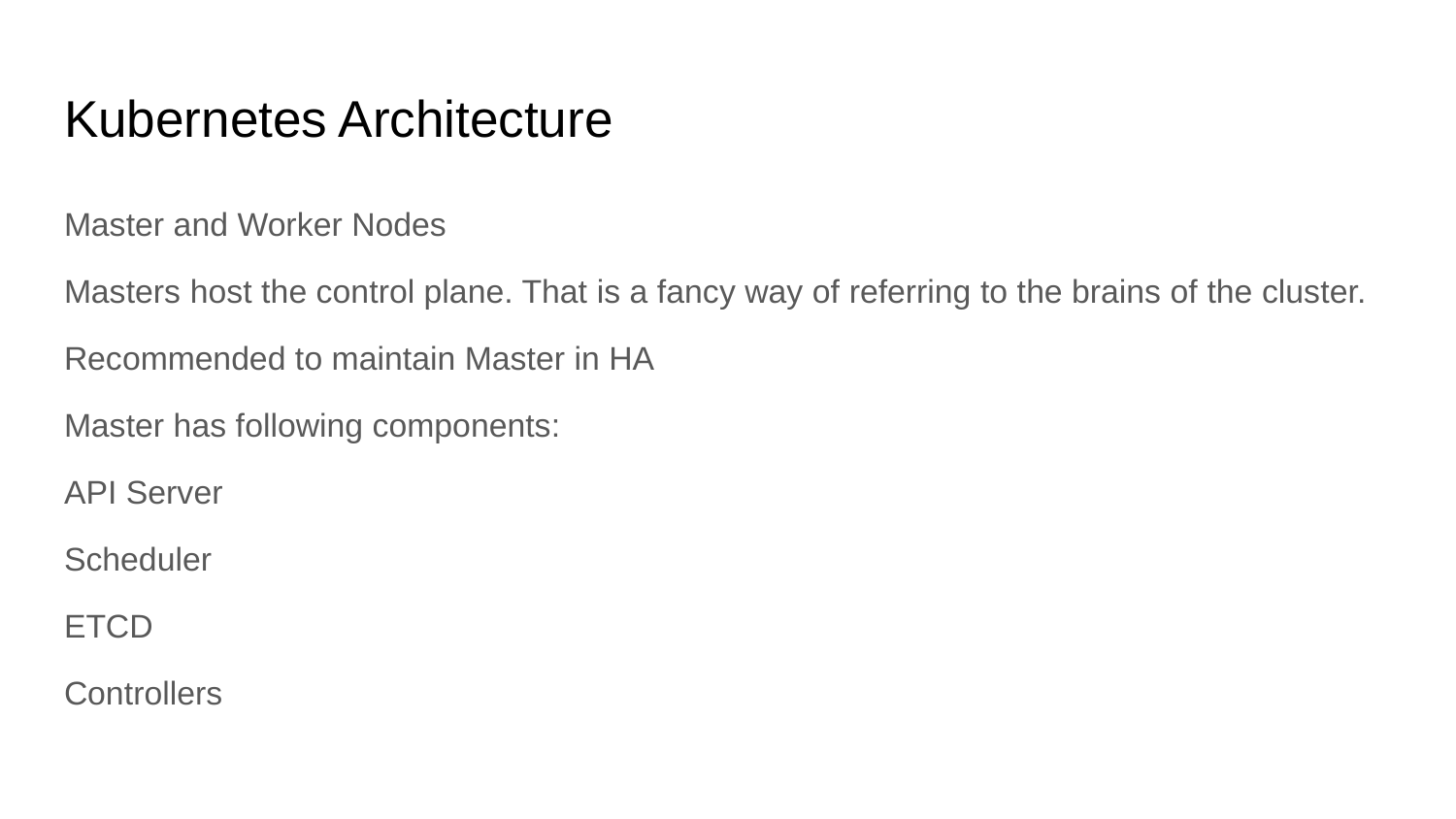

# Kubernetes Architecture
Master and Worker Nodes
Masters host the control plane. That is a fancy way of referring to the brains of the cluster.
Recommended to maintain Master in HA
Master has following components:
API Server
Scheduler
ETCD
Controllers